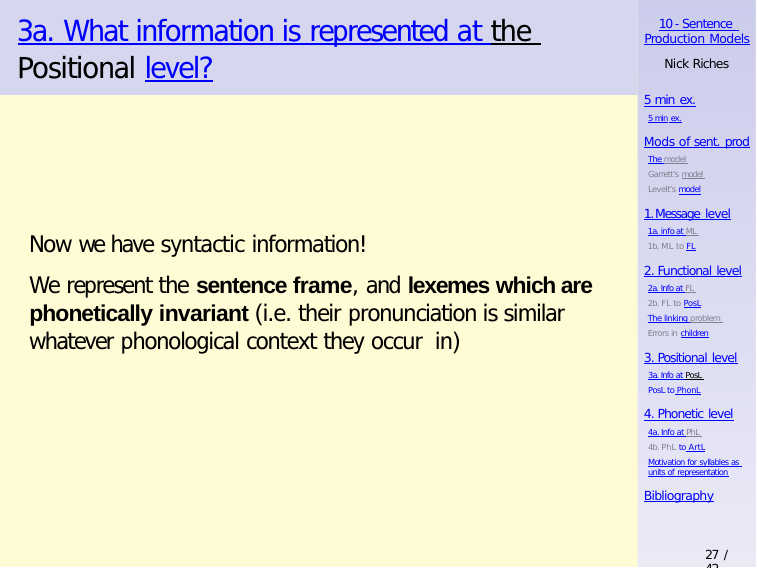

# 3a. What information is represented at the  Positional level?
10 - Sentence  Production Models
Nick Riches
5 min ex.
5 min ex.

Mods of sent. prod
The model  Garrett’s model  Levelt’s model
1. Message level
1a. info at ML  1b. ML to FL
Now we have syntactic information!
We represent the sentence frame, and lexemes which are  phonetically invariant (i.e. their pronunciation is similar  whatever phonological context they occur in)
2. Functional level
2a. Info at FL  2b. FL to PosL
The linking problem  Errors in children
3. Positional level
3a. Info at PosL  PosL to PhonL
4. Phonetic level
4a. Info at PhL  4b. PhL to ArtL
Motivation for syllables as  units of representation

Bibliography
27 / 42